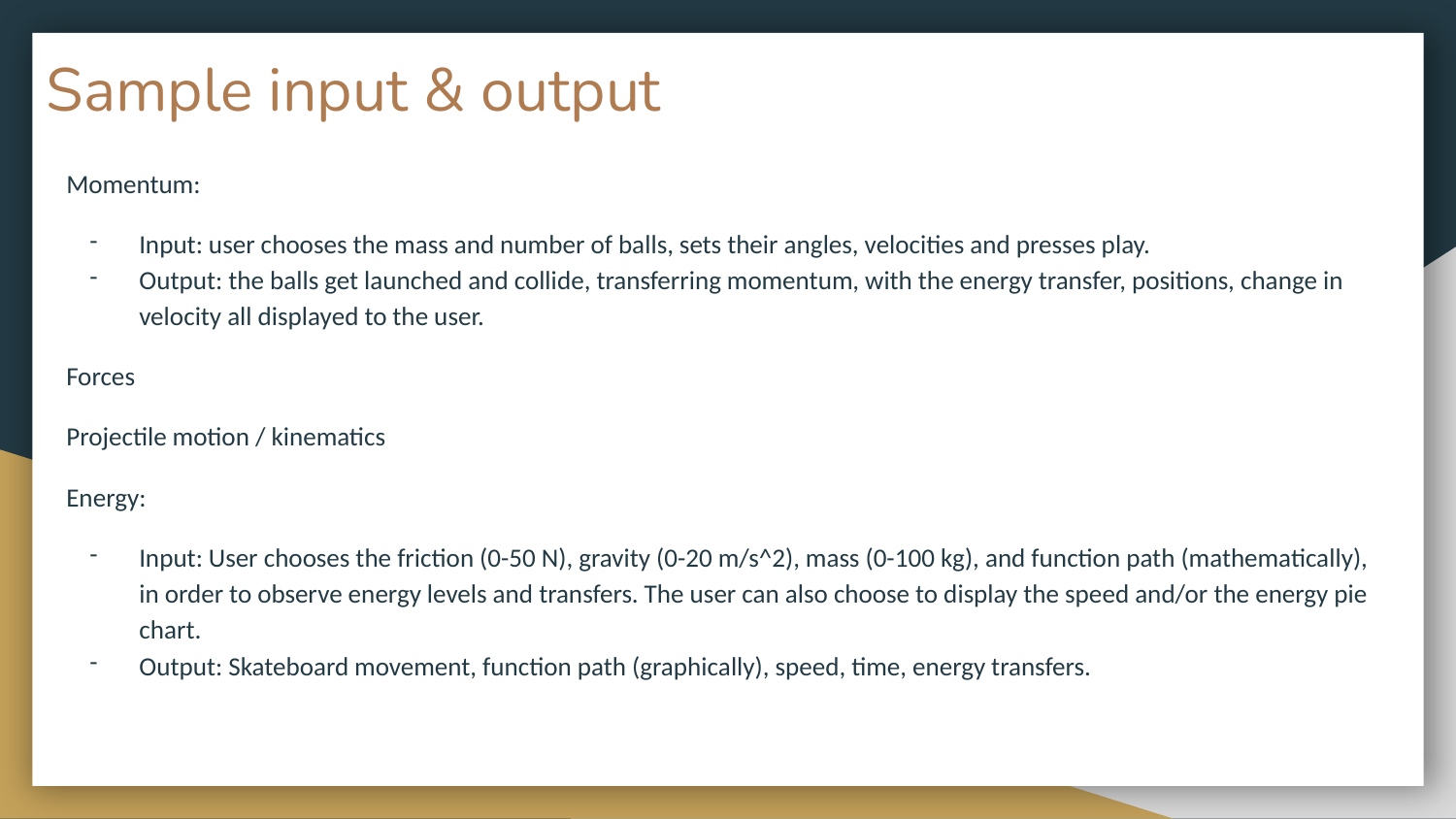

# Sample input & output
Momentum:
Input: user chooses the mass and number of balls, sets their angles, velocities and presses play.
Output: the balls get launched and collide, transferring momentum, with the energy transfer, positions, change in velocity all displayed to the user.
Forces
Projectile motion / kinematics
Energy:
Input: User chooses the friction (0-50 N), gravity (0-20 m/s^2), mass (0-100 kg), and function path (mathematically), in order to observe energy levels and transfers. The user can also choose to display the speed and/or the energy pie chart.
Output: Skateboard movement, function path (graphically), speed, time, energy transfers.